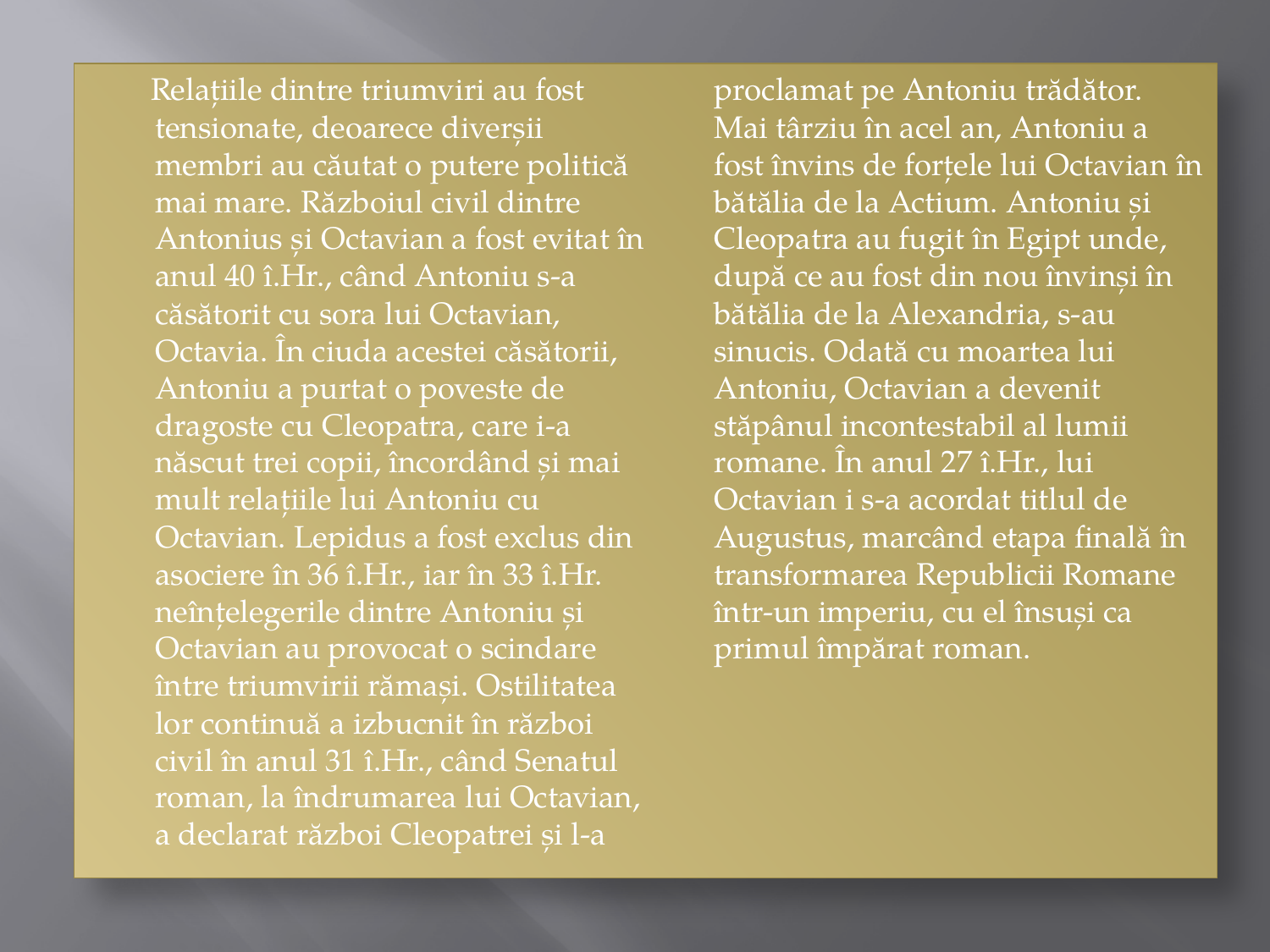

#
      Relațiile dintre triumviri au fost tensionate, deoarece diverșii membri au căutat o putere politică mai mare. Războiul civil dintre Antonius și Octavian a fost evitat în anul 40 î.Hr., când Antoniu s-a căsătorit cu sora lui Octavian, Octavia. În ciuda acestei căsătorii, Antoniu a purtat o poveste de dragoste cu Cleopatra, care i-a născut trei copii, încordând și mai mult relațiile lui Antoniu cu Octavian. Lepidus a fost exclus din asociere în 36 î.Hr., iar în 33 î.Hr. neînțelegerile dintre Antoniu și Octavian au provocat o scindare între triumvirii rămași. Ostilitatea lor continuă a izbucnit în război civil în anul 31 î.Hr., când Senatul roman, la îndrumarea lui Octavian, a declarat război Cleopatrei și l-a proclamat pe Antoniu trădător. Mai târziu în acel an, Antoniu a fost învins de forțele lui Octavian în bătălia de la Actium. Antoniu și Cleopatra au fugit în Egipt unde, după ce au fost din nou învinși în bătălia de la Alexandria, s-au sinucis. Odată cu moartea lui Antoniu, Octavian a devenit stăpânul incontestabil al lumii romane. În anul 27 î.Hr., lui Octavian i s-a acordat titlul de Augustus, marcând etapa finală în transformarea Republicii Romane într-un imperiu, cu el însuși ca primul împărat roman.